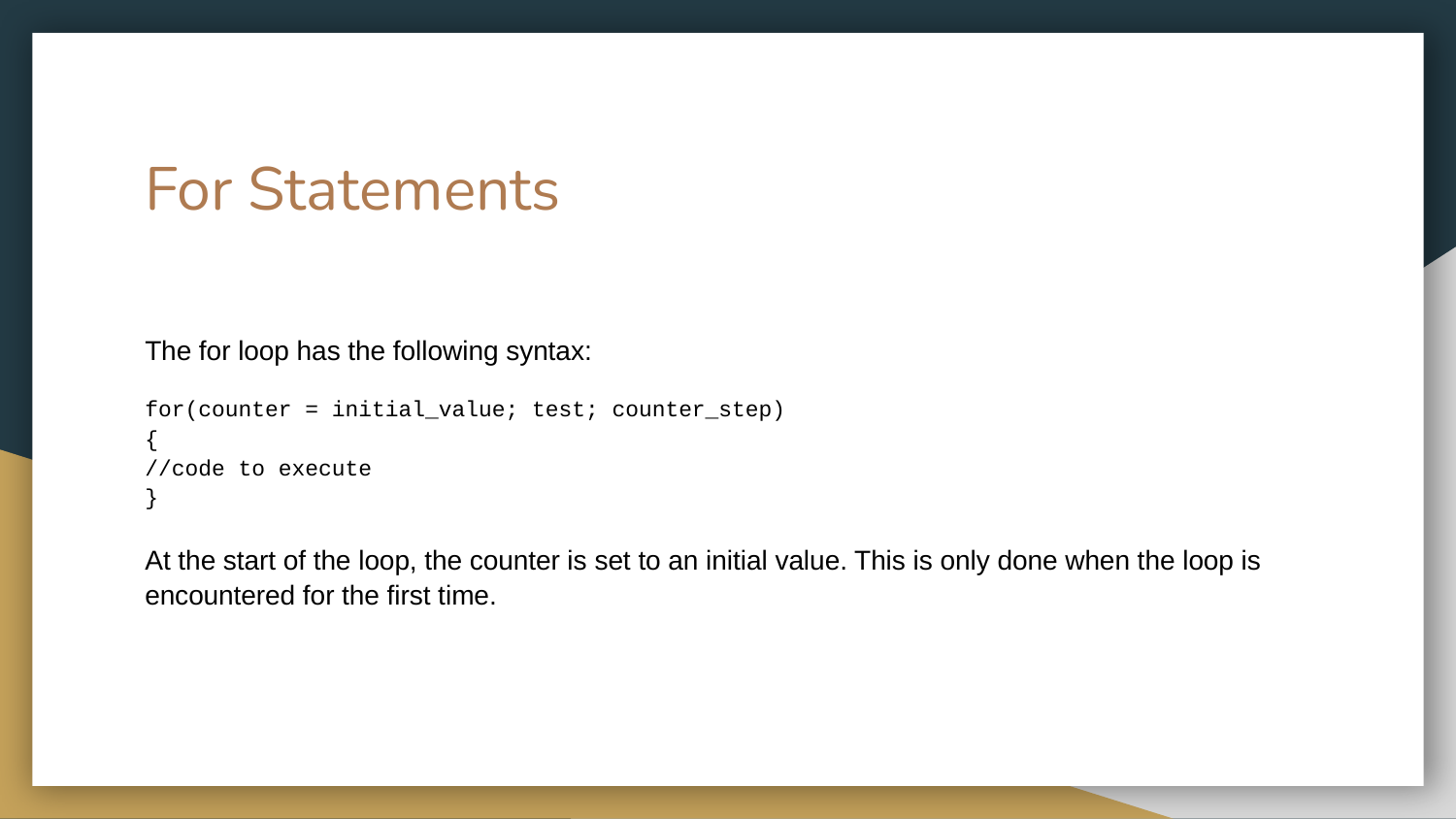

# For Statements
The for loop has the following syntax:

for(counter = initial_value; test; counter_step)
{
//code to execute
}

At the start of the loop, the counter is set to an initial value. This is only done when the loop is encountered for the first time.